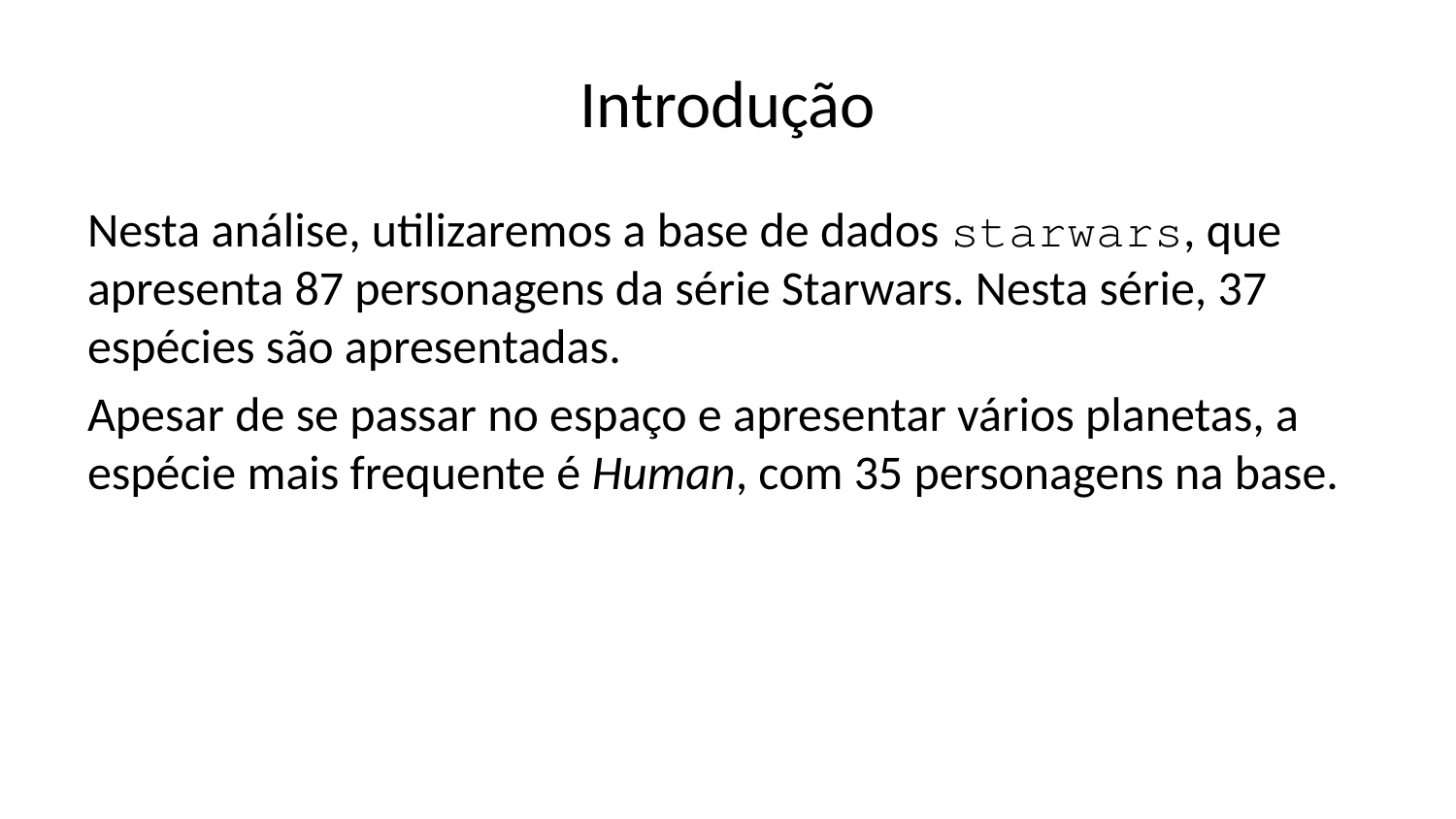

# Introdução
Nesta análise, utilizaremos a base de dados starwars, que apresenta 87 personagens da série Starwars. Nesta série, 37 espécies são apresentadas.
Apesar de se passar no espaço e apresentar vários planetas, a espécie mais frequente é Human, com 35 personagens na base.